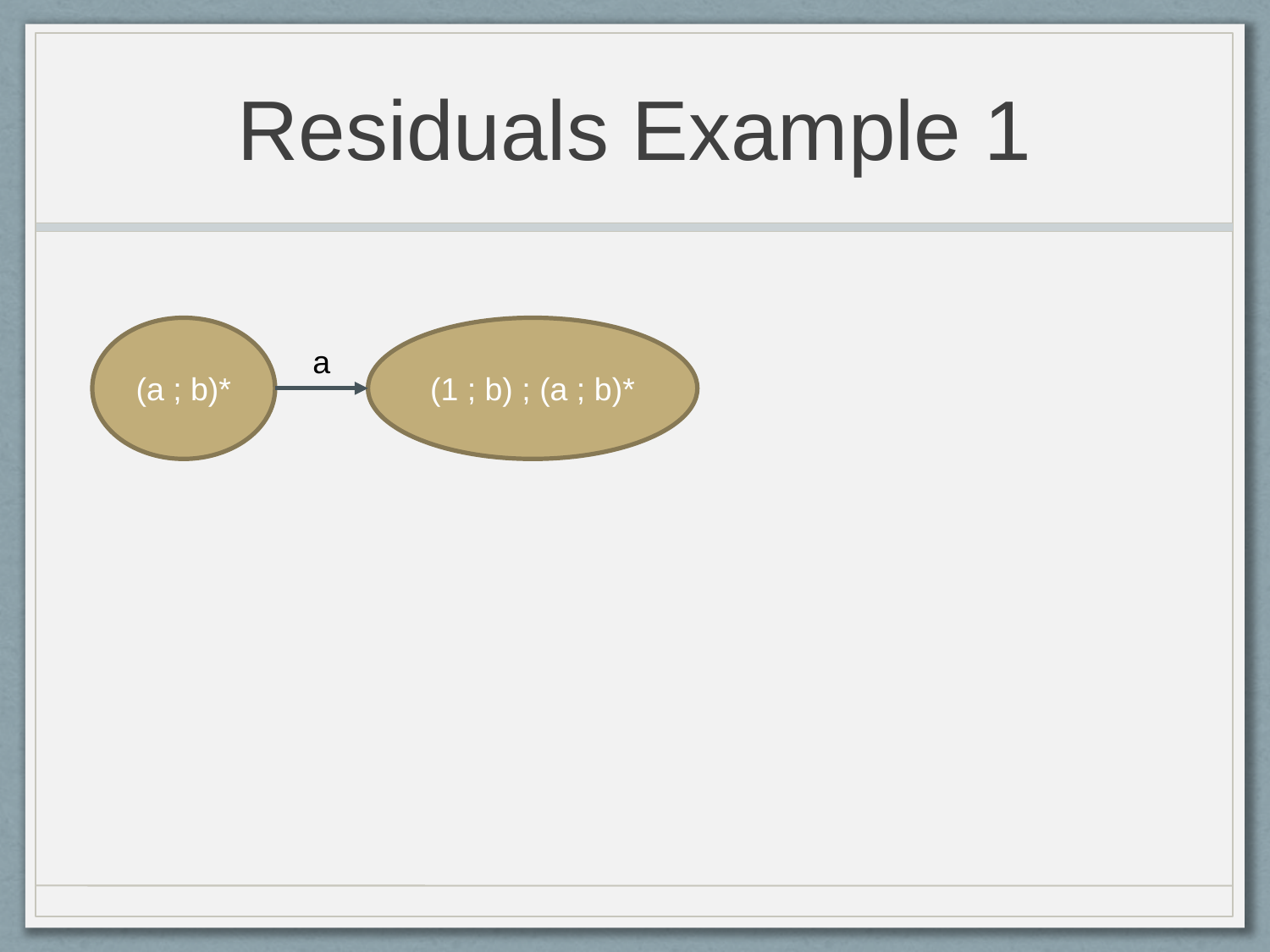

# Residuals Example 1
(a ; b)*
(1 ; b) ; (a ; b)*
a